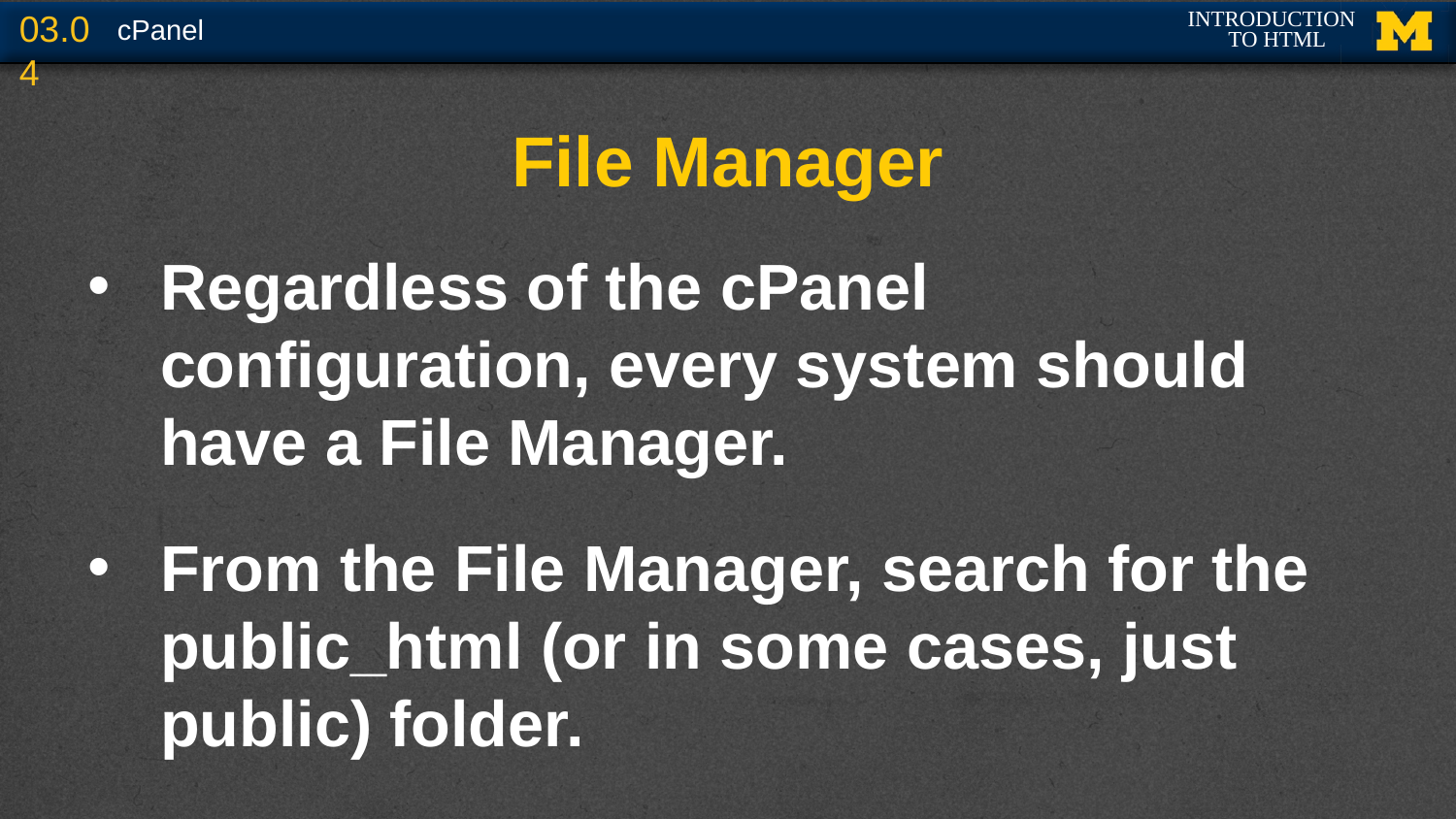

# File Manager
Regardless of the cPanel configuration, every system should have a File Manager.
From the File Manager, search for the public_html (or in some cases, just public) folder.